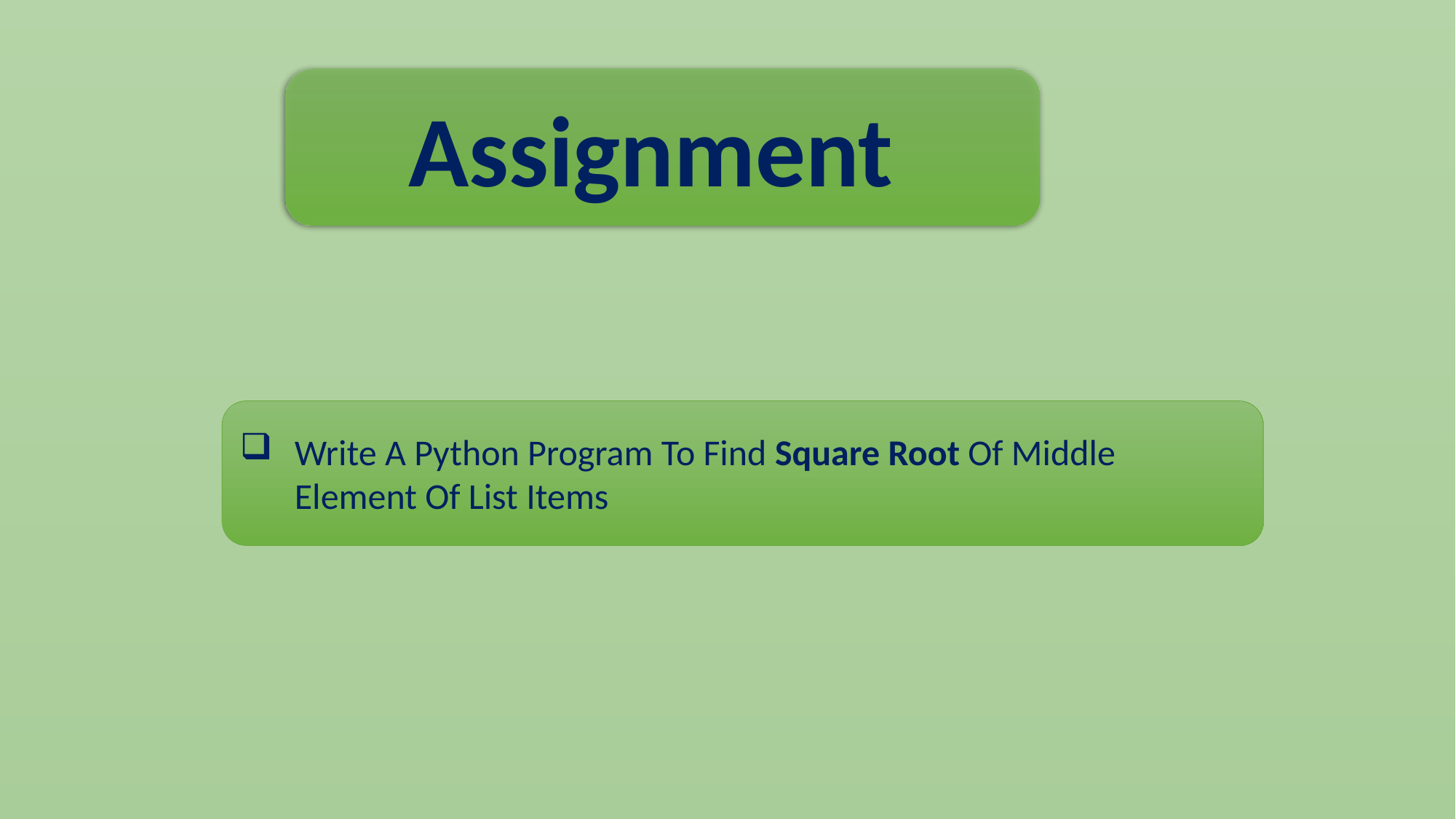

Assignment
Write A Python Program To Find Square Root Of Middle Element Of List Items